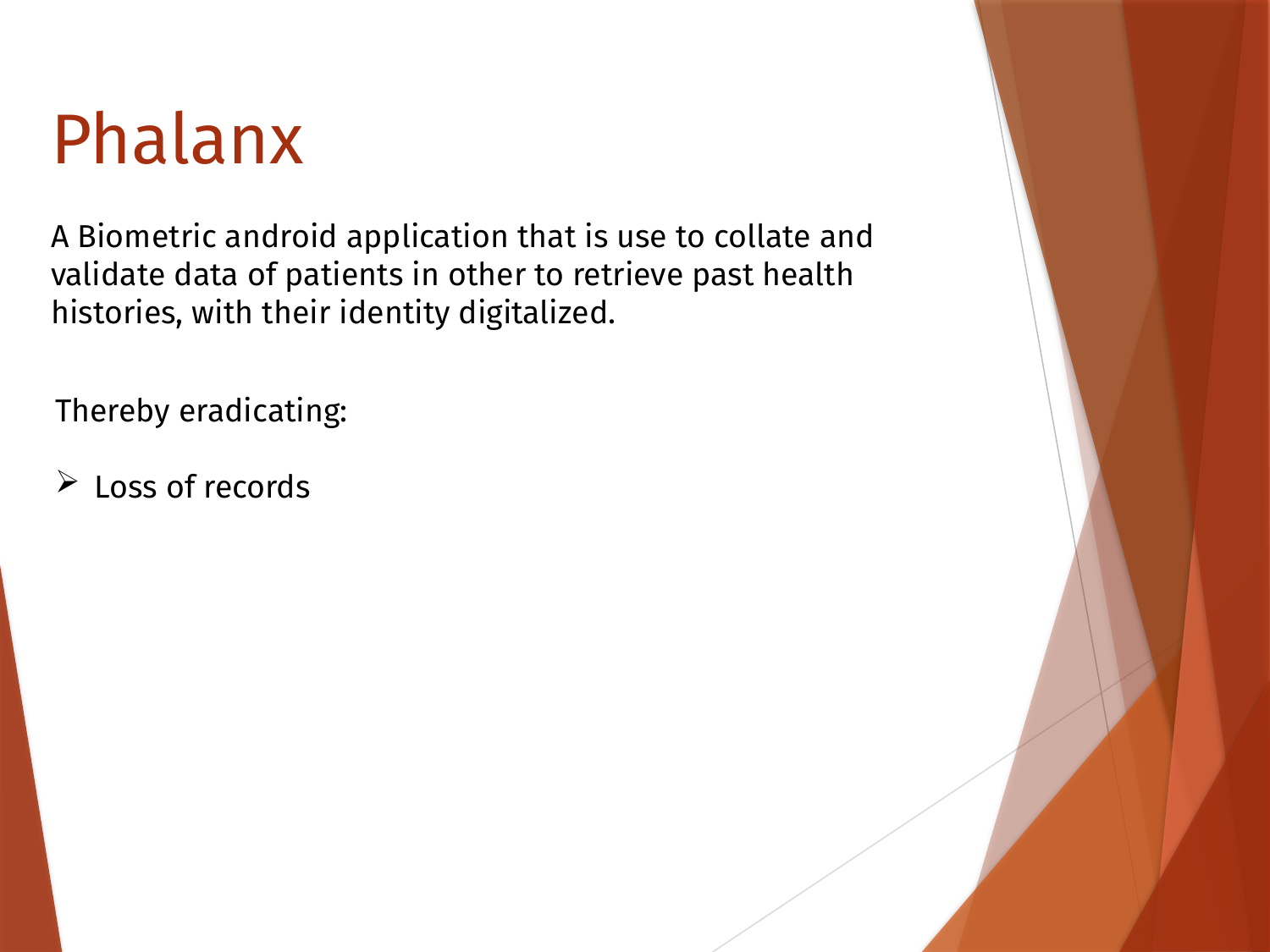

Phalanx
A Biometric android application that is use to collate and validate data of patients in other to retrieve past health histories, with their identity digitalized.
Thereby eradicating:

Loss of records